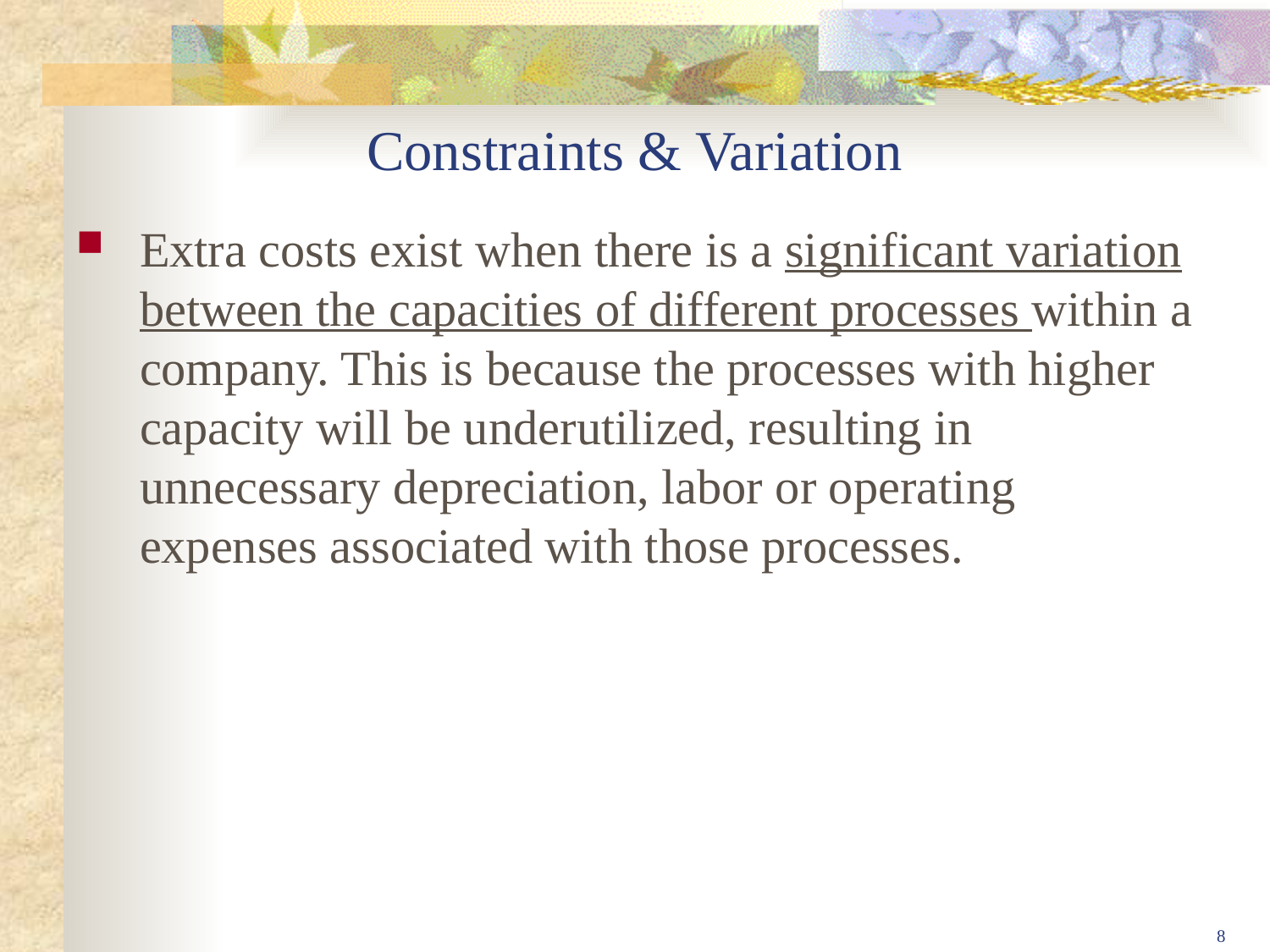

# Constraints & Variation
Extra costs exist when there is a significant variation between the capacities of different processes within a company. This is because the processes with higher capacity will be underutilized, resulting in unnecessary depreciation, labor or operating expenses associated with those processes.

8